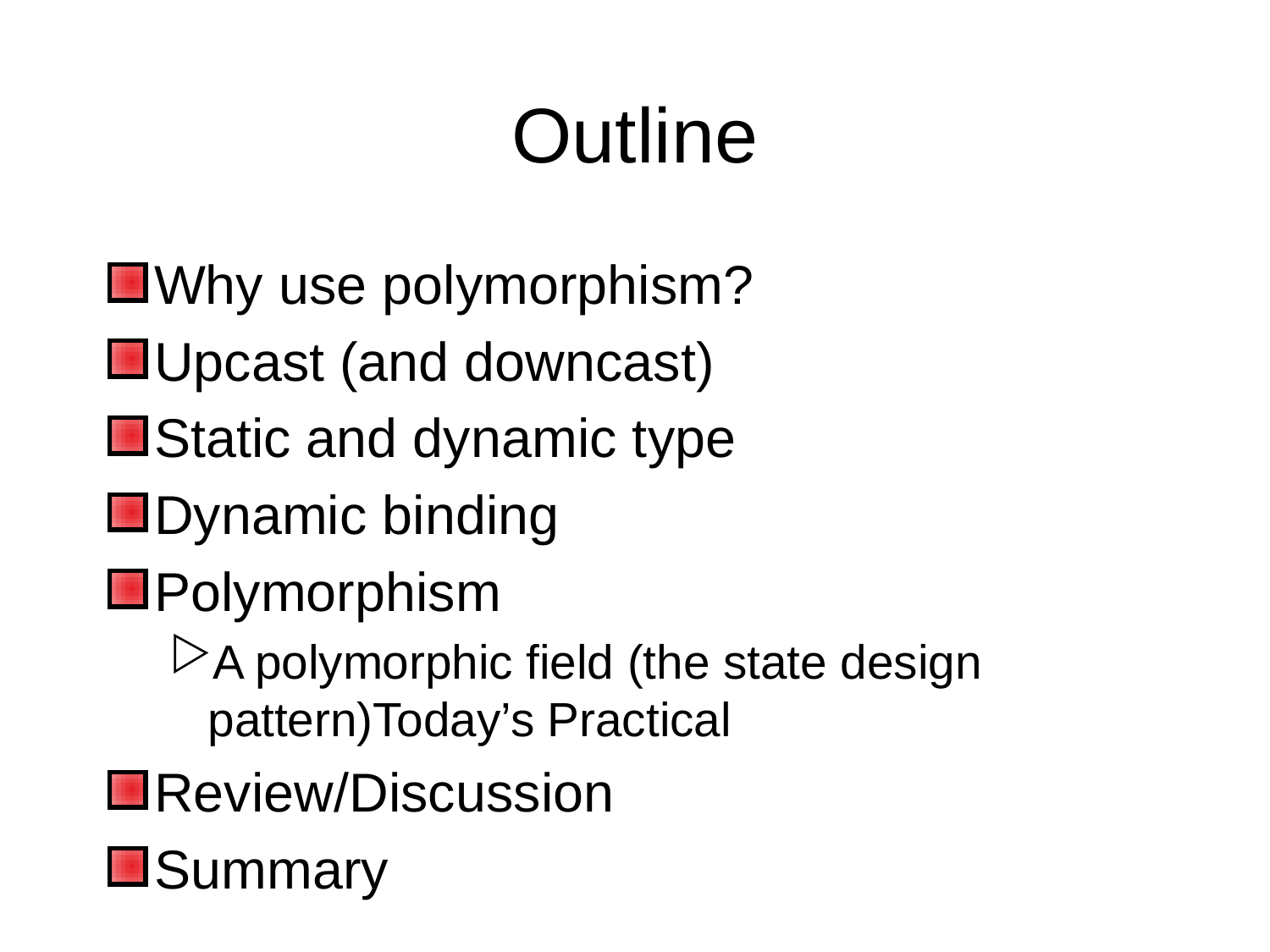

# Outline
Why use polymorphism?
Upcast (and downcast)
Static and dynamic type
Dynamic binding
Polymorphism
A polymorphic field (the state design pattern)Today’s Practical
Review/Discussion
Summary